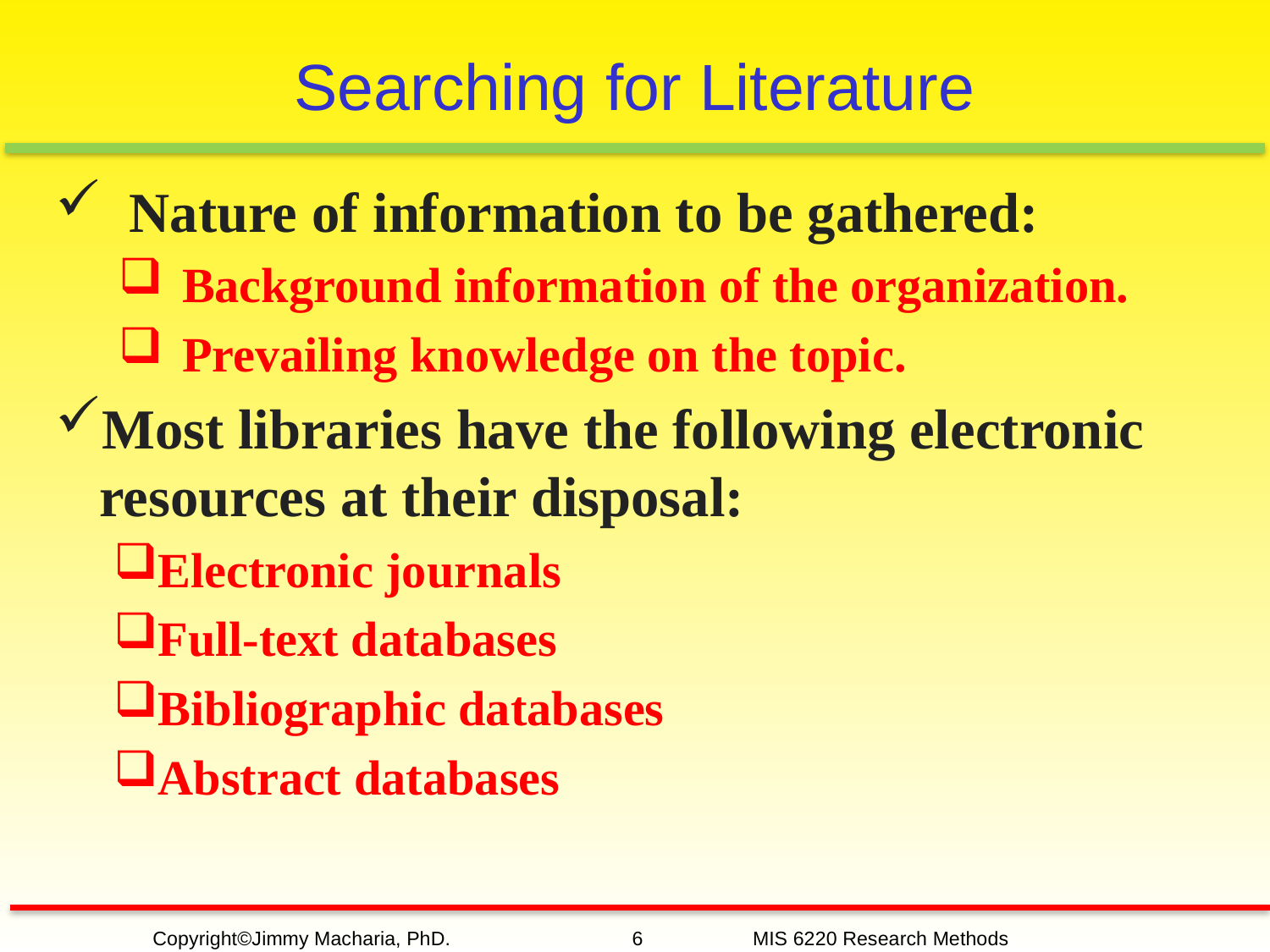

# Searching for Literature
Nature of information to be gathered:
Background information of the organization.
Prevailing knowledge on the topic.
Most libraries have the following electronic resources at their disposal:
Electronic journals
Full-text databases
Bibliographic databases
Abstract databases